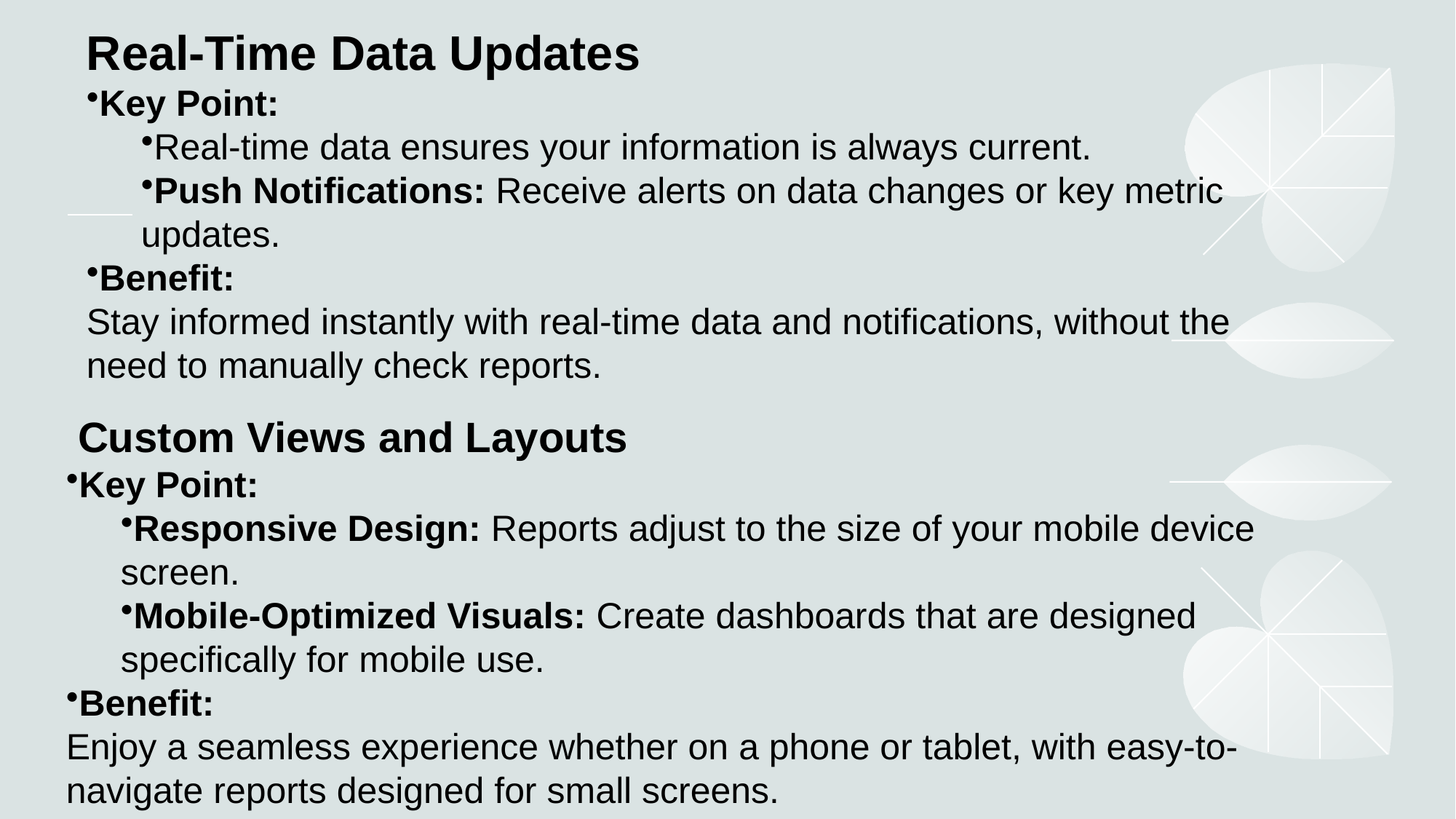

Real-Time Data Updates
Key Point:
Real-time data ensures your information is always current.
Push Notifications: Receive alerts on data changes or key metric updates.
Benefit:
Stay informed instantly with real-time data and notifications, without the need to manually check reports.

 Custom Views and Layouts
Key Point:
Responsive Design: Reports adjust to the size of your mobile device screen.
Mobile-Optimized Visuals: Create dashboards that are designed specifically for mobile use.
Benefit:
Enjoy a seamless experience whether on a phone or tablet, with easy-to-navigate reports designed for small screens.